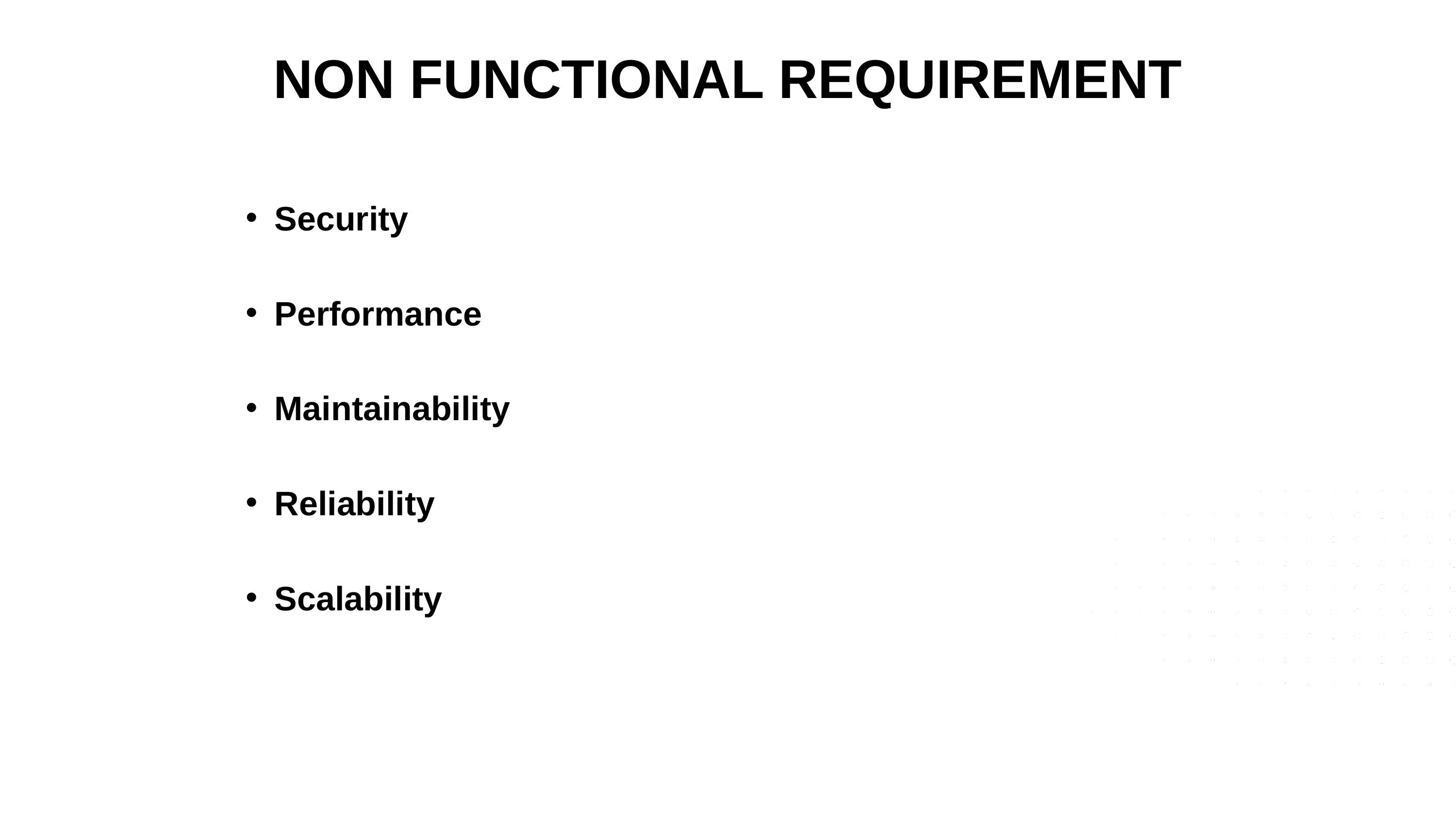

NON FUNCTIONAL REQUIREMENT
Security

Performance

Maintainability

Reliability

Scalability